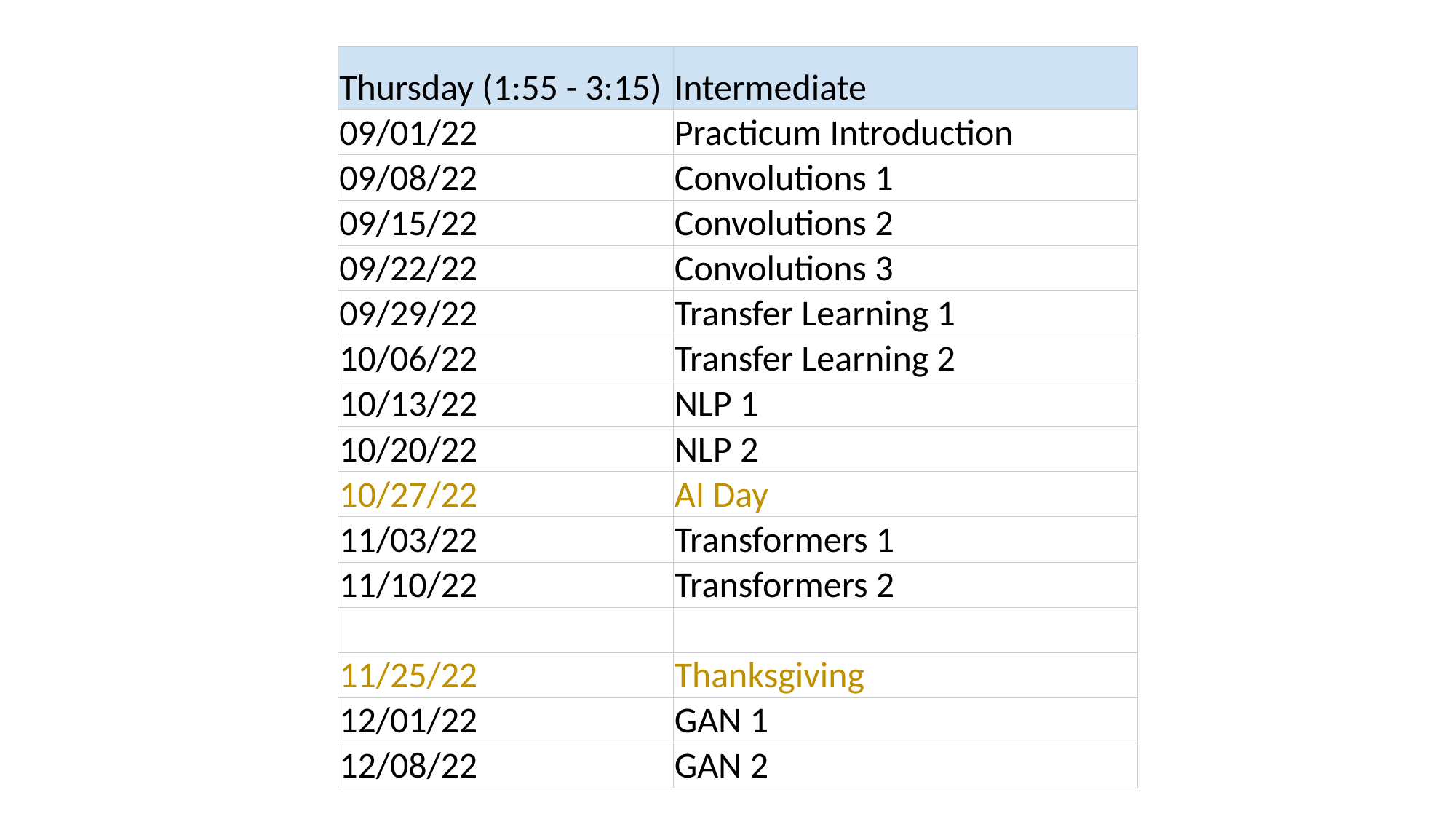

| Thursday (1:55 - 3:15) | Intermediate |
| --- | --- |
| 09/01/22 | Practicum Introduction |
| 09/08/22 | Convolutions 1 |
| 09/15/22 | Convolutions 2 |
| 09/22/22 | Convolutions 3 |
| 09/29/22 | Transfer Learning 1 |
| 10/06/22 | Transfer Learning 2 |
| 10/13/22 | NLP 1 |
| 10/20/22 | NLP 2 |
| 10/27/22 | AI Day |
| 11/03/22 | Transformers 1 |
| 11/10/22 | Transformers 2 |
|  |  |
| 11/25/22 | Thanksgiving |
| 12/01/22 | GAN 1 |
| 12/08/22 | GAN 2 |